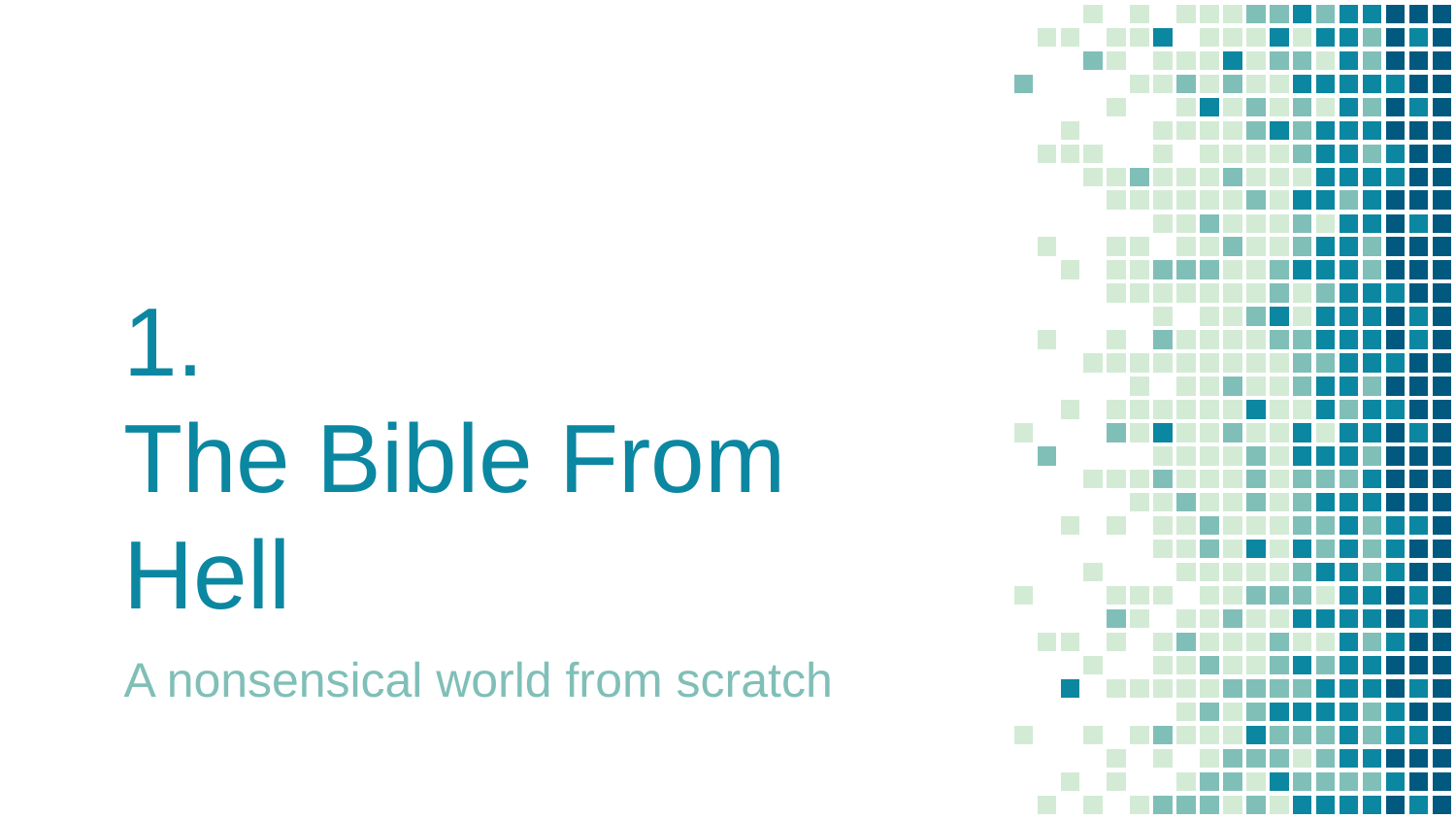

# 1.
The Bible From Hell
A nonsensical world from scratch